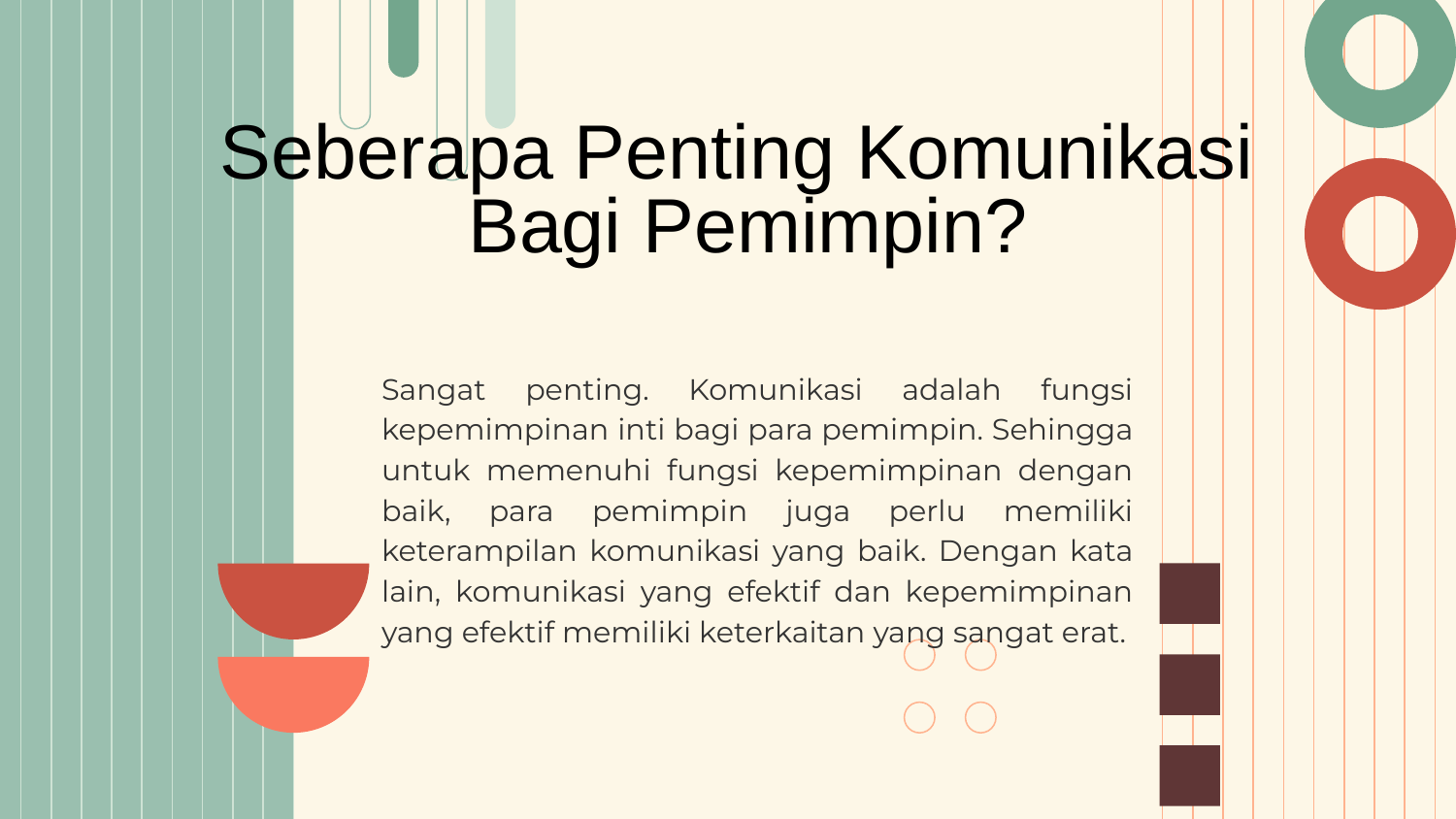

# Seberapa Penting Komunikasi
Bagi Pemimpin?
Sangat penting. Komunikasi adalah fungsi kepemimpinan inti bagi para pemimpin. Sehingga untuk memenuhi fungsi kepemimpinan dengan baik, para pemimpin juga perlu memiliki keterampilan komunikasi yang baik. Dengan kata lain, komunikasi yang efektif dan kepemimpinan yang efektif memiliki keterkaitan yang sangat erat.